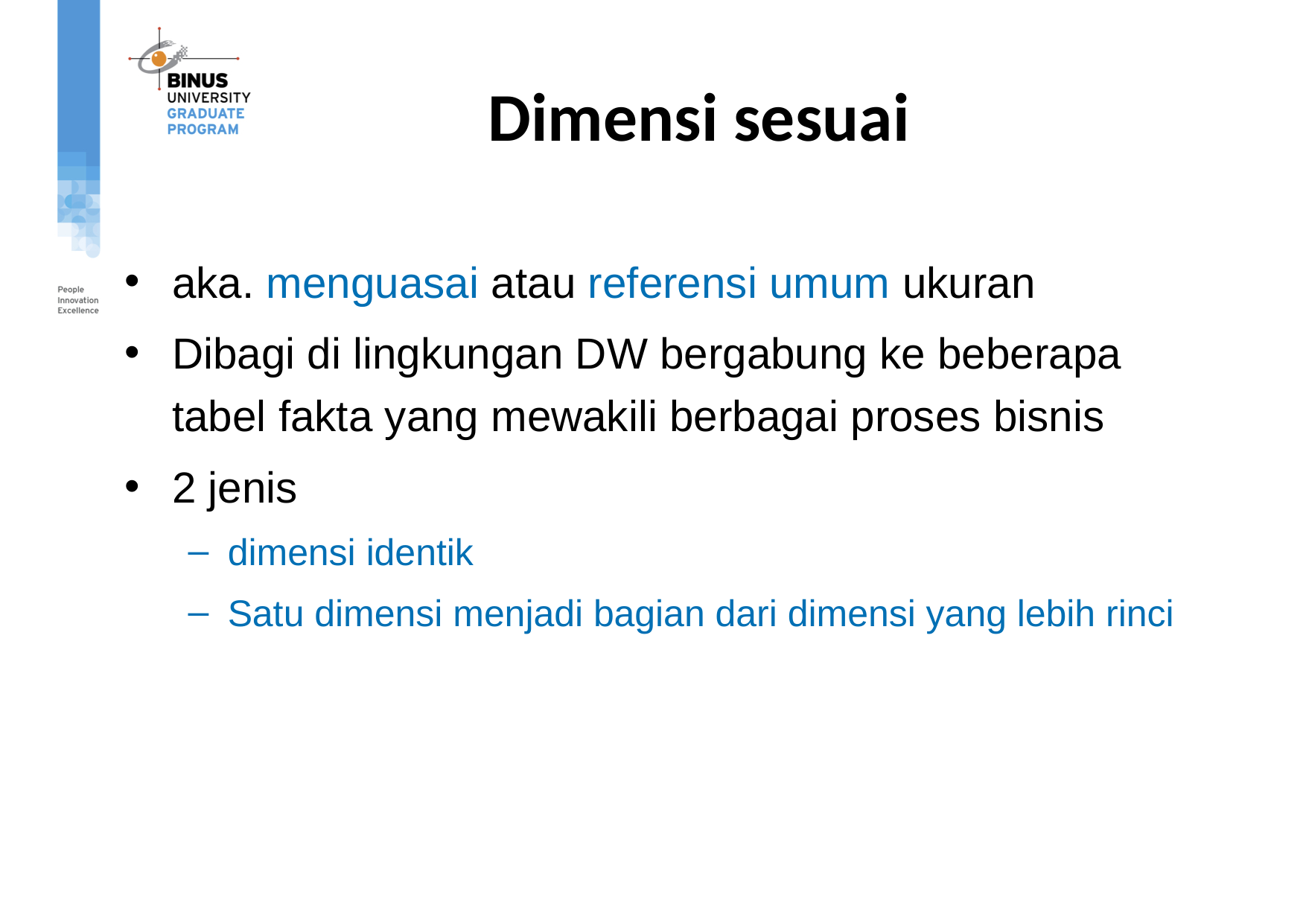

# Dimensi sesuai
aka. menguasai atau referensi umum ukuran
Dibagi di lingkungan DW bergabung ke beberapa tabel fakta yang mewakili berbagai proses bisnis
2 jenis
dimensi identik
Satu dimensi menjadi bagian dari dimensi yang lebih rinci